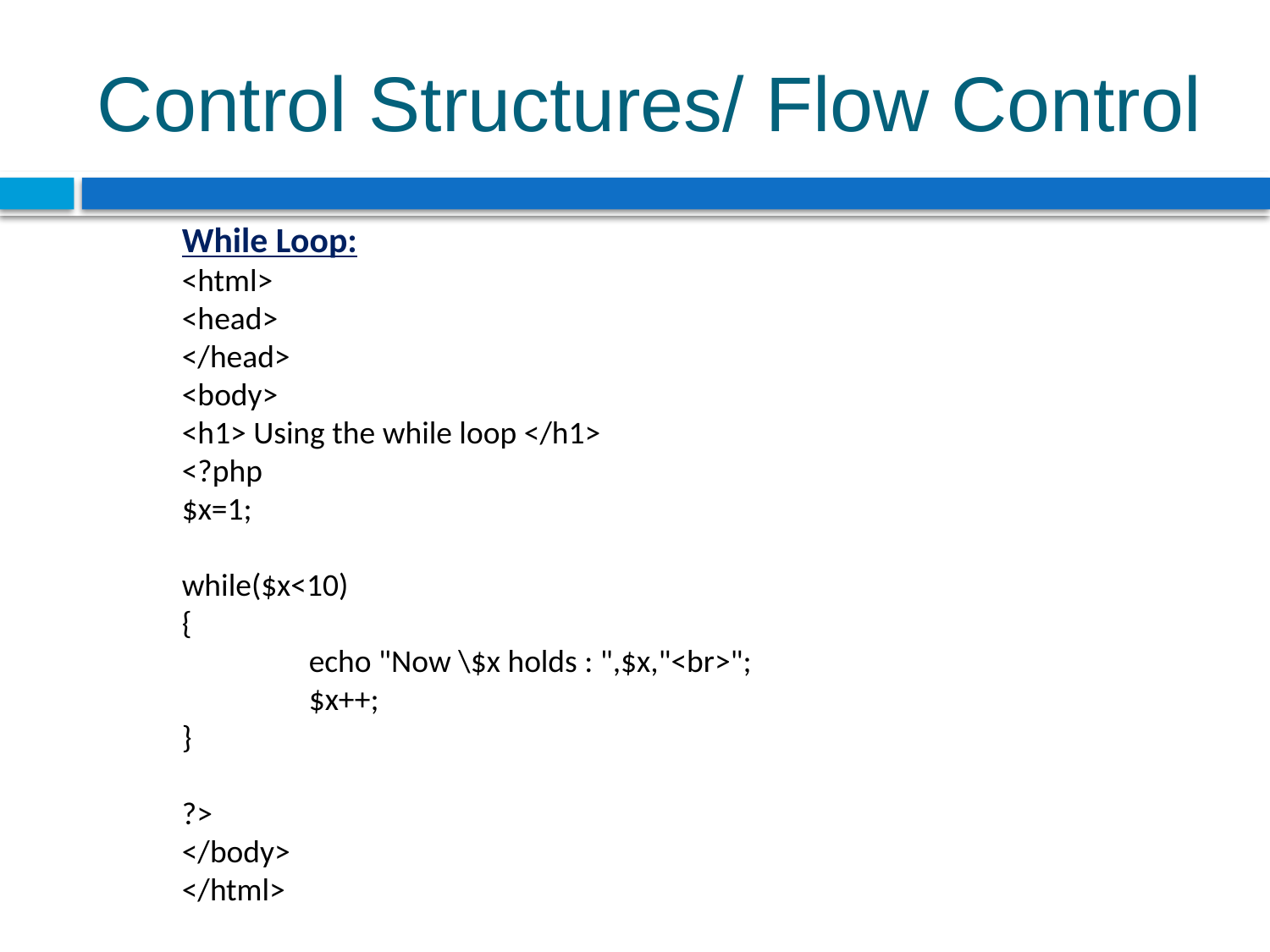

# Control Structures/ Flow Control
While Loop:
<html>
<head>
</head>
<body>
<h1> Using the while loop </h1>
<?php
$x=1;

while($x<10)
{
	echo "Now \$x holds : ",$x,"<br>";
	$x++;
}

?>
</body>
</html>